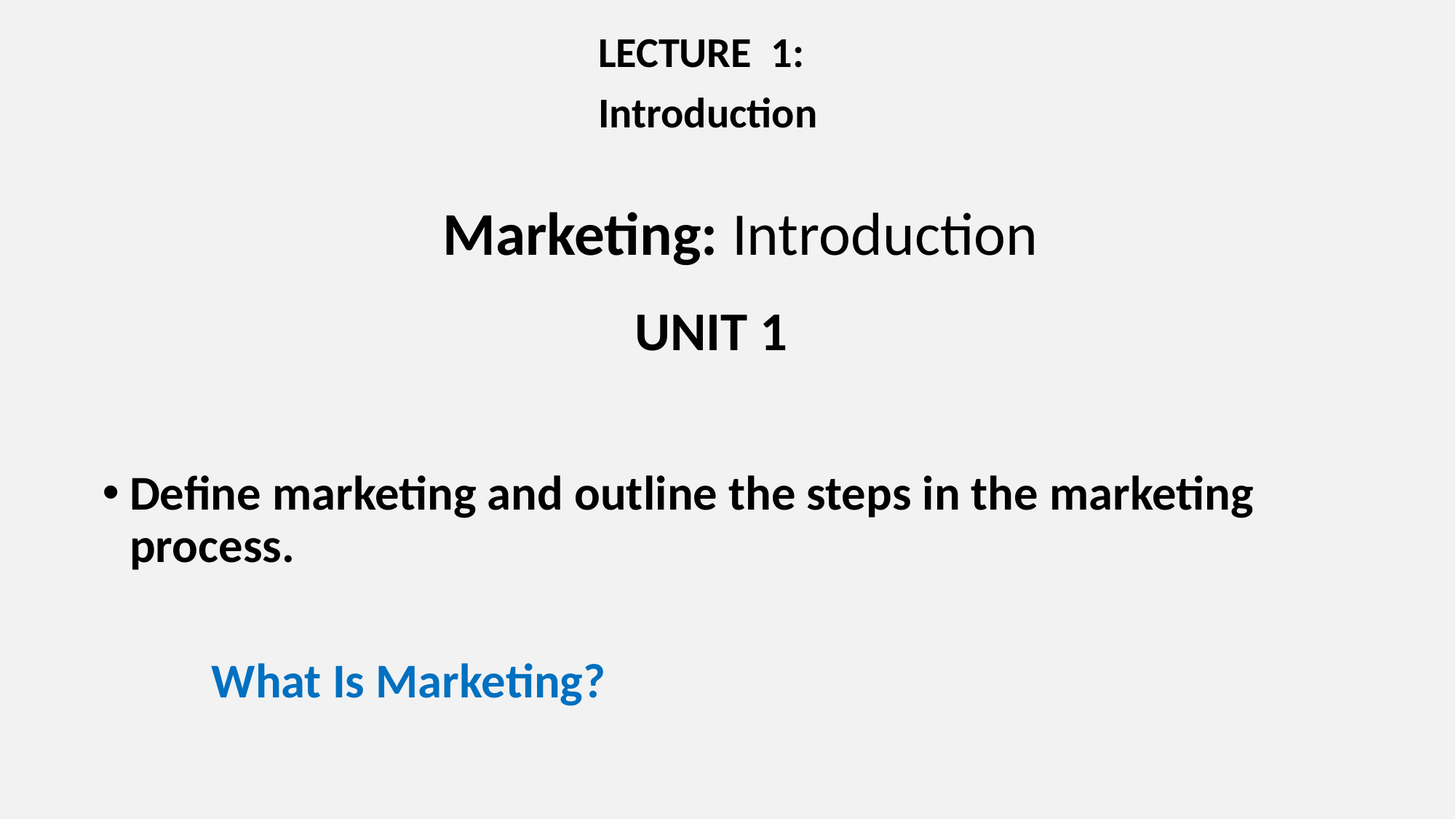

LECTURE  1:
Introduction
# Marketing: Introduction
UNIT 1
Define marketing and outline the steps in the marketing process.

	What Is Marketing?